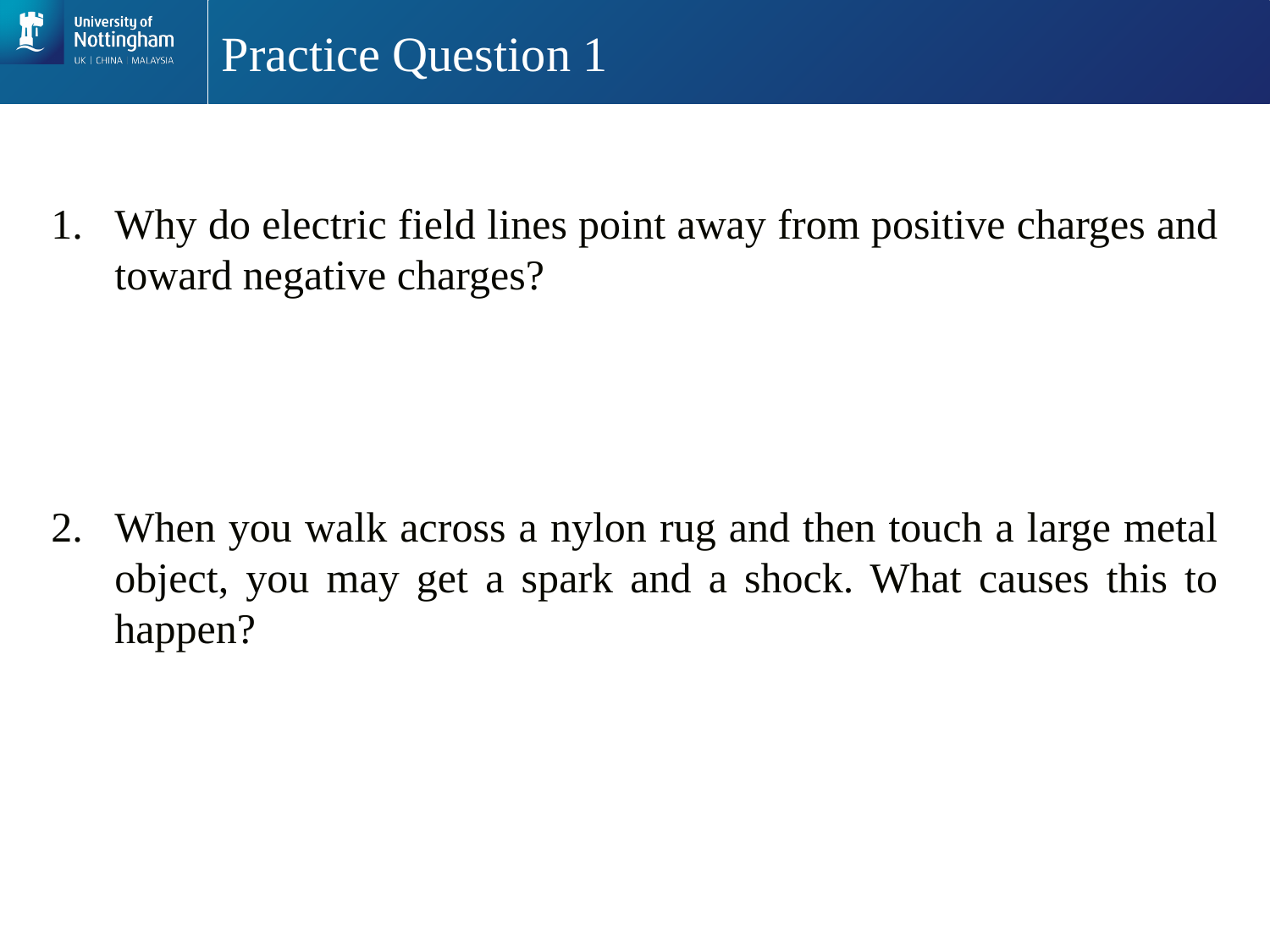

# Practice Question 1
Why do electric field lines point away from positive charges and toward negative charges?
When you walk across a nylon rug and then touch a large metal object, you may get a spark and a shock. What causes this to happen?